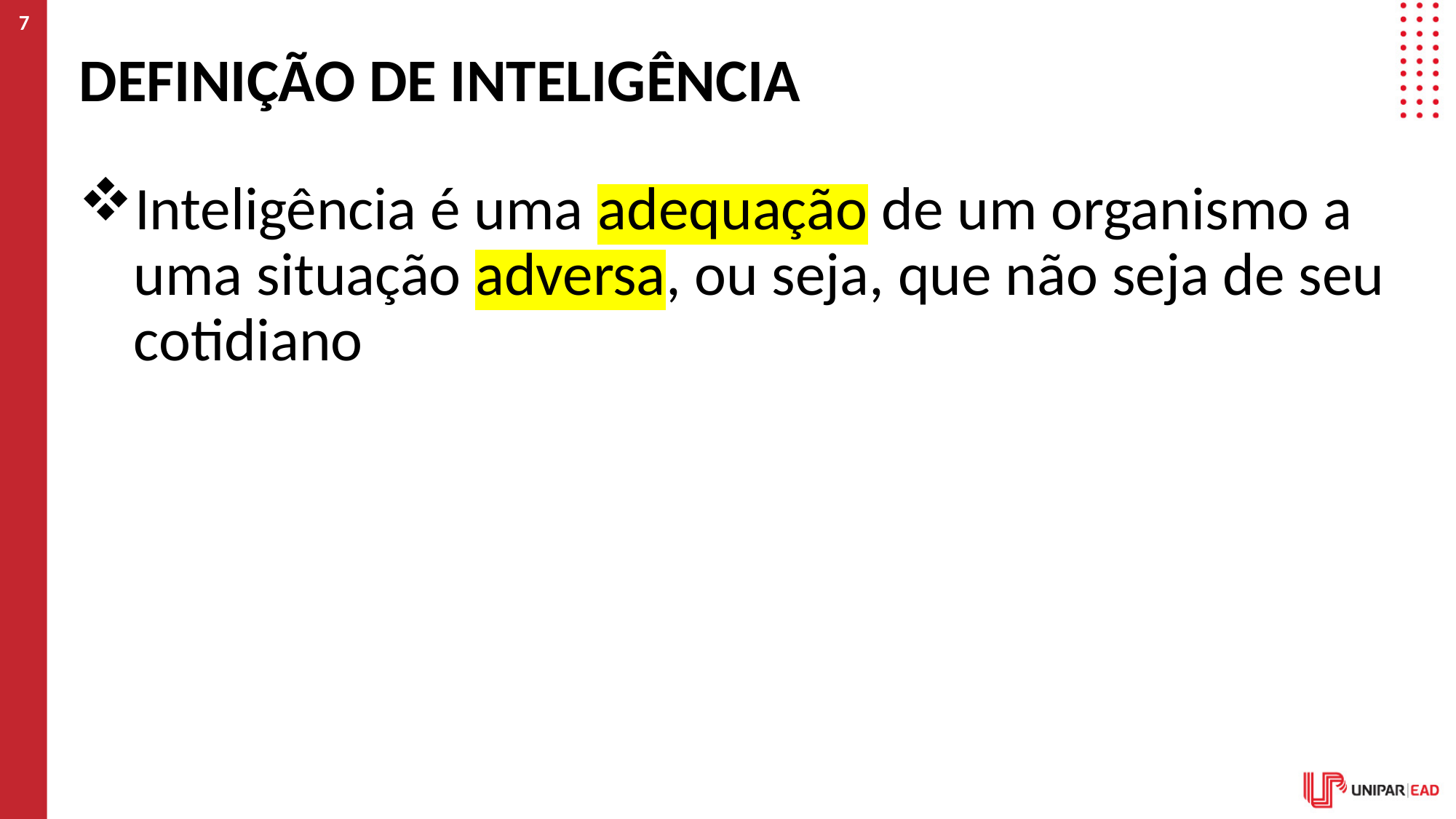

7
# Definição de inteligência
Inteligência é uma adequação de um organismo a uma situação adversa, ou seja, que não seja de seu cotidiano